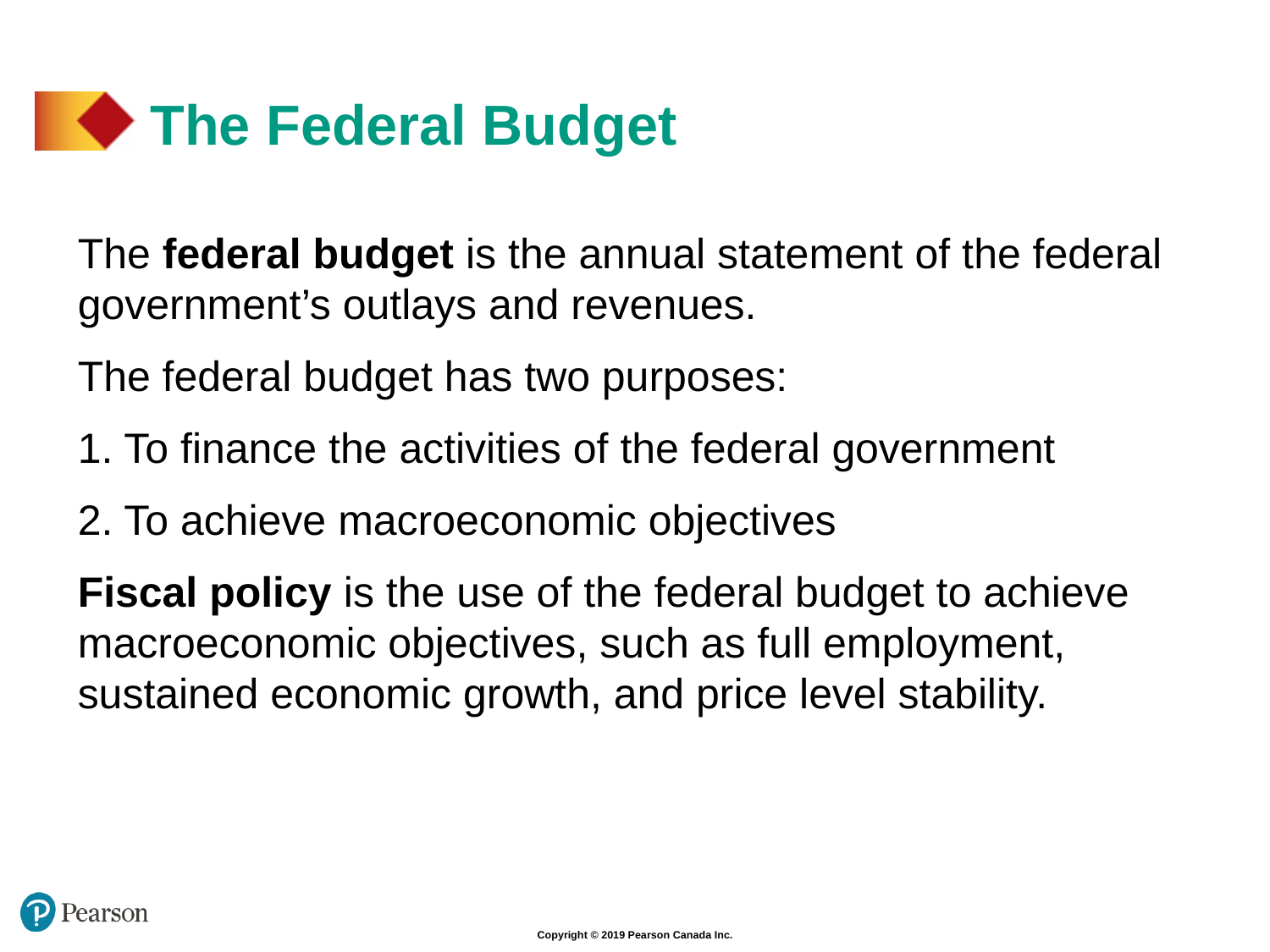

# The Federal Budget
The federal budget is the annual statement of the federal government’s outlays and revenues.
The federal budget has two purposes:
1. To finance the activities of the federal government
2. To achieve macroeconomic objectives
Fiscal policy is the use of the federal budget to achieve macroeconomic objectives, such as full employment, sustained economic growth, and price level stability.